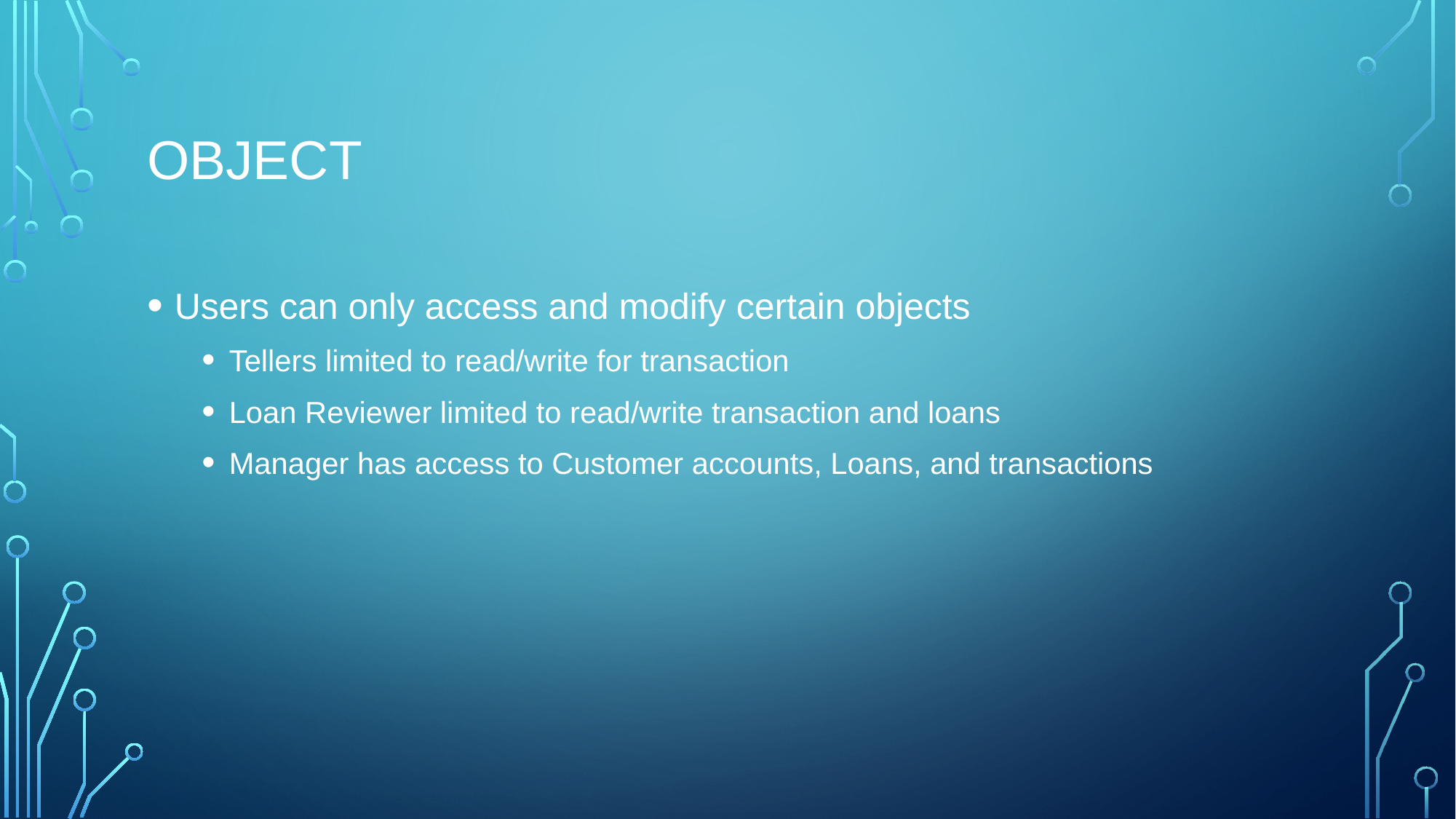

# Object
Users can only access and modify certain objects
Tellers limited to read/write for transaction
Loan Reviewer limited to read/write transaction and loans
Manager has access to Customer accounts, Loans, and transactions